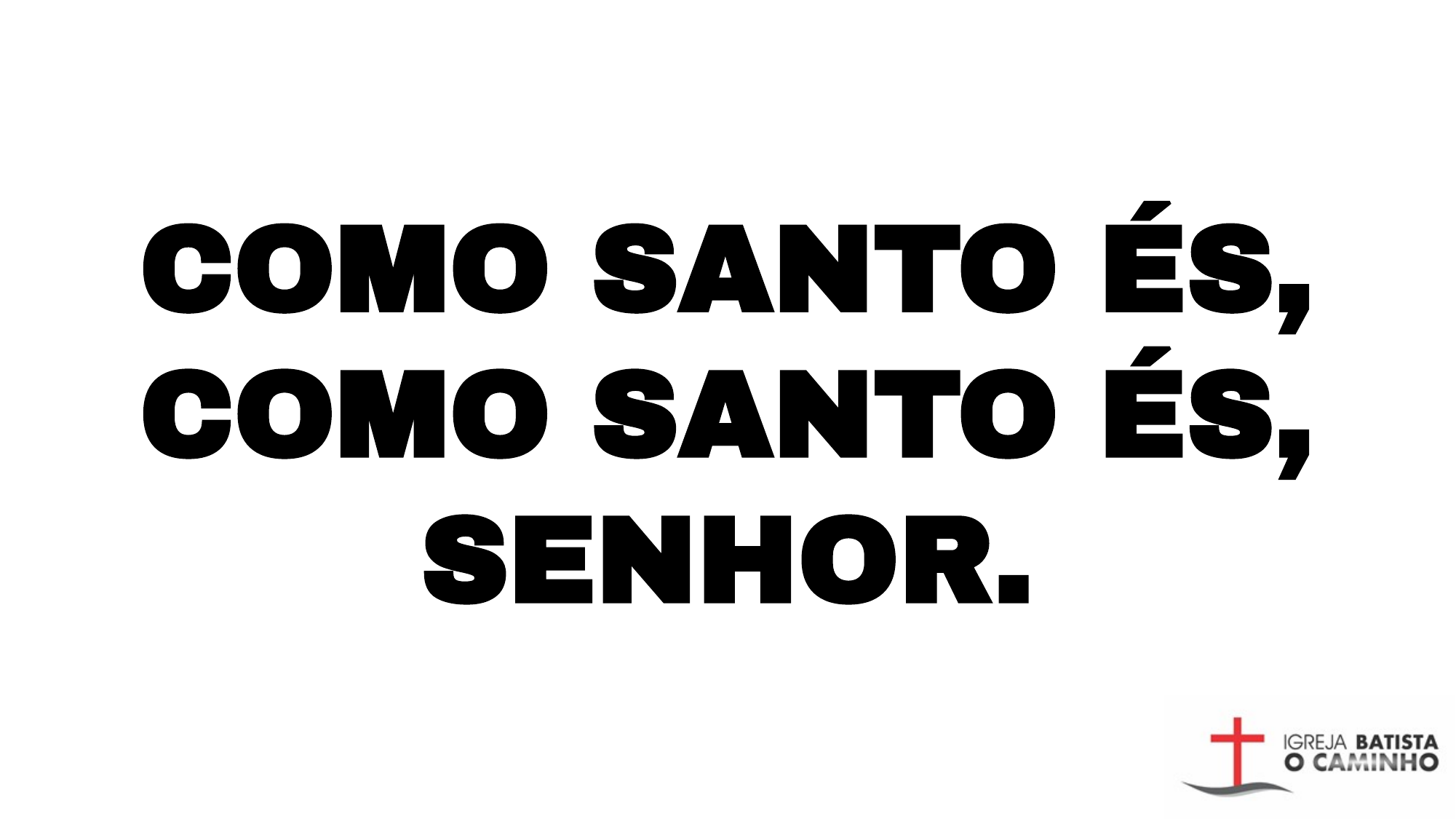

COMO SANTO ÉS,
COMO SANTO ÉS,
SENHOR.